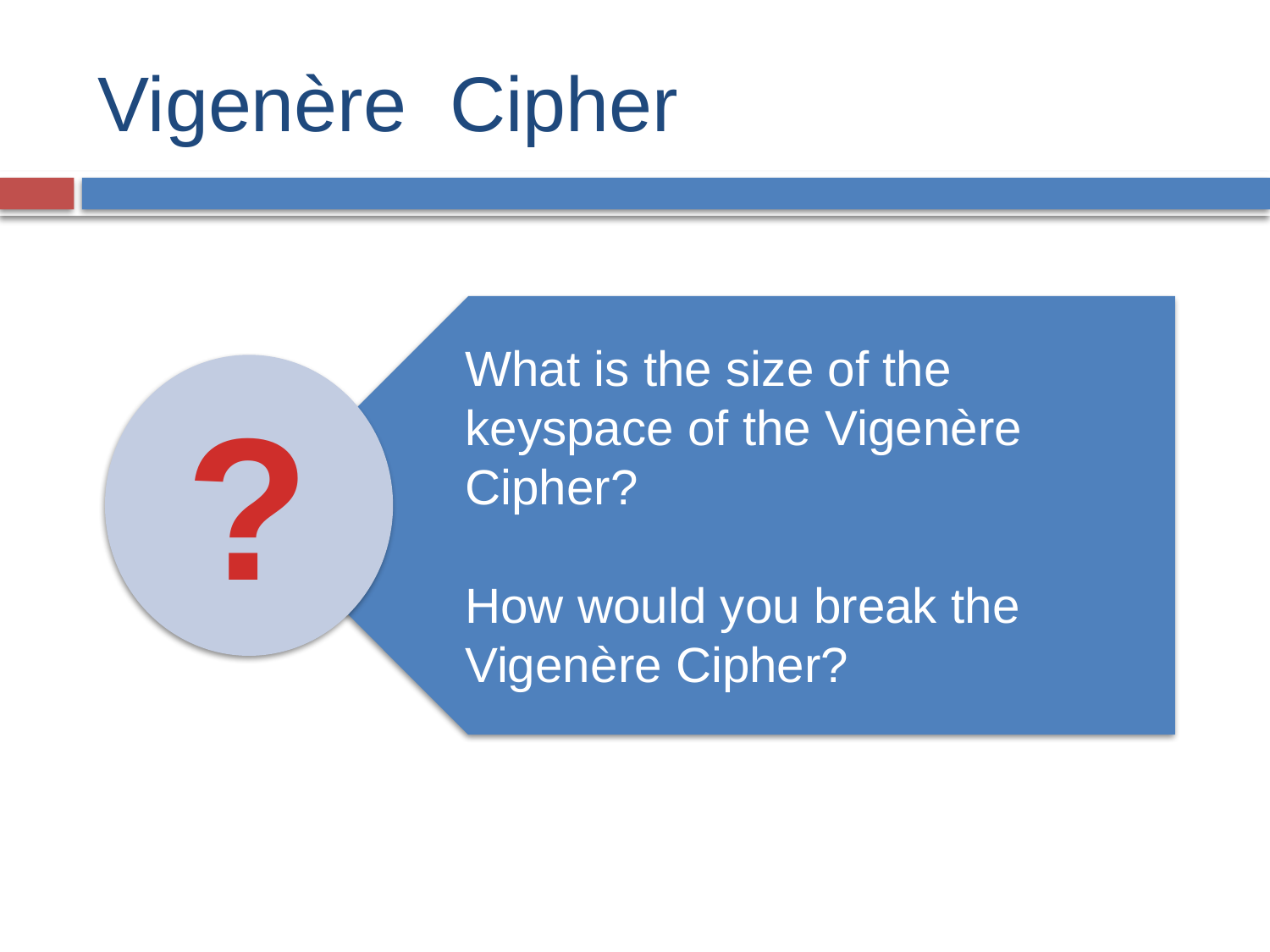

# Vigenère  Cipher

What is the size of the keyspace of the Vigenère Cipher?

How would you break the Vigenère Cipher?

?